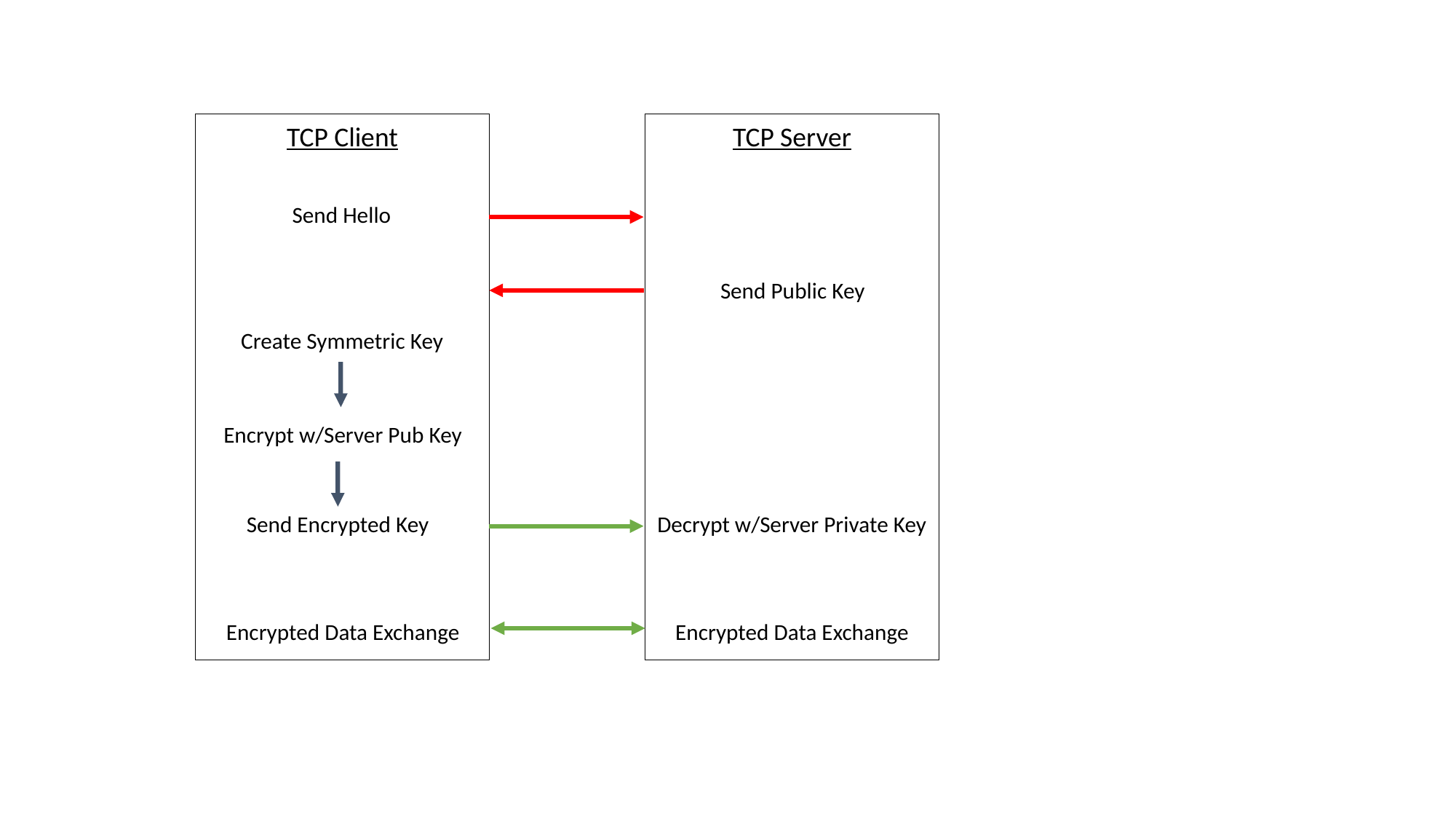

TCP Client
TCP Server
Send Hello
Send Public Key
Create Symmetric Key
Encrypt w/Server Pub Key
Decrypt w/Server Private Key
Send Encrypted Key
Encrypted Data Exchange
Encrypted Data Exchange